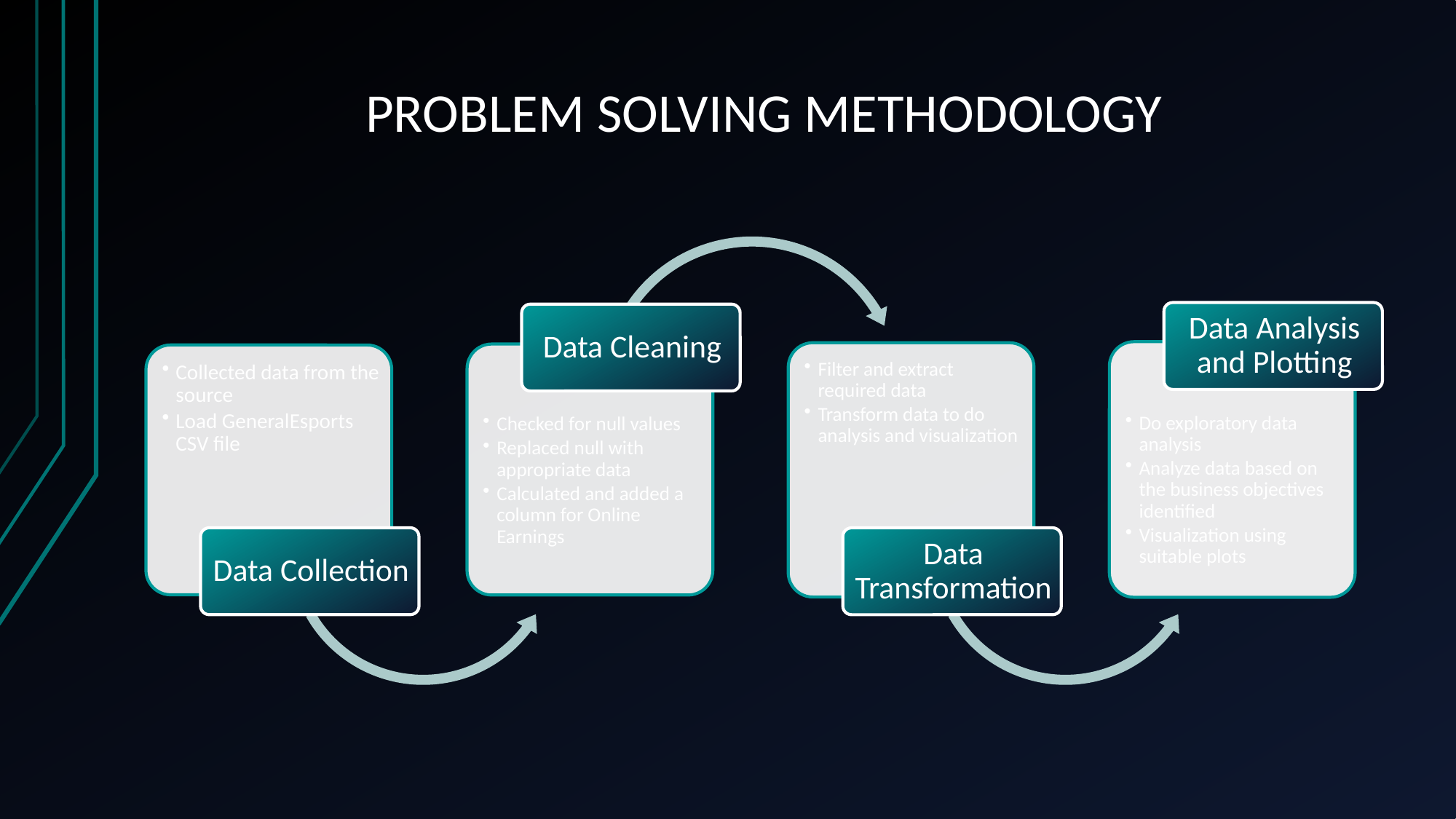

# PROBLEM SOLVING METHODOLOGY
Collected data from the source
Load GeneralEsports CSV file
Data Collection
Checked for null values
Replaced null with appropriate data
Calculated and added a column for Online Earnings
Data Cleaning
Filter and extract required data
Transform data to do analysis and visualization
Data Transformation
Do exploratory data analysis
Analyze data based on the business objectives identified
Visualization using suitable plots
Data Analysis and Plotting